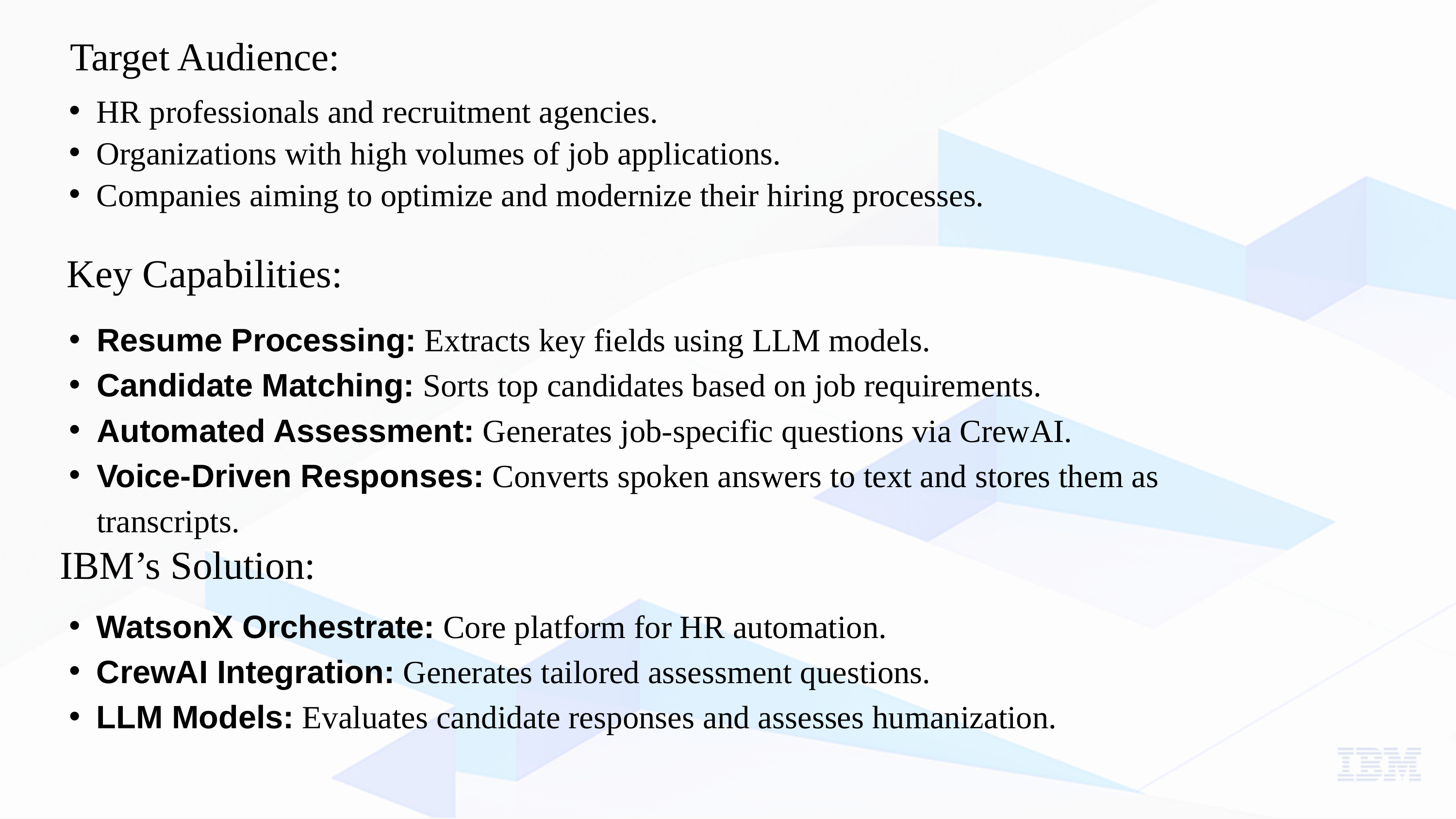

Target Audience:
HR professionals and recruitment agencies.
Organizations with high volumes of job applications.
Companies aiming to optimize and modernize their hiring processes.

Key Capabilities:

Resume Processing: Extracts key fields using LLM models.
Candidate Matching: Sorts top candidates based on job requirements.
Automated Assessment: Generates job-specific questions via CrewAI.
Voice-Driven Responses: Converts spoken answers to text and stores them as transcripts.
IBM’s Solution:
WatsonX Orchestrate: Core platform for HR automation.
CrewAI Integration: Generates tailored assessment questions.
LLM Models: Evaluates candidate responses and assesses humanization.